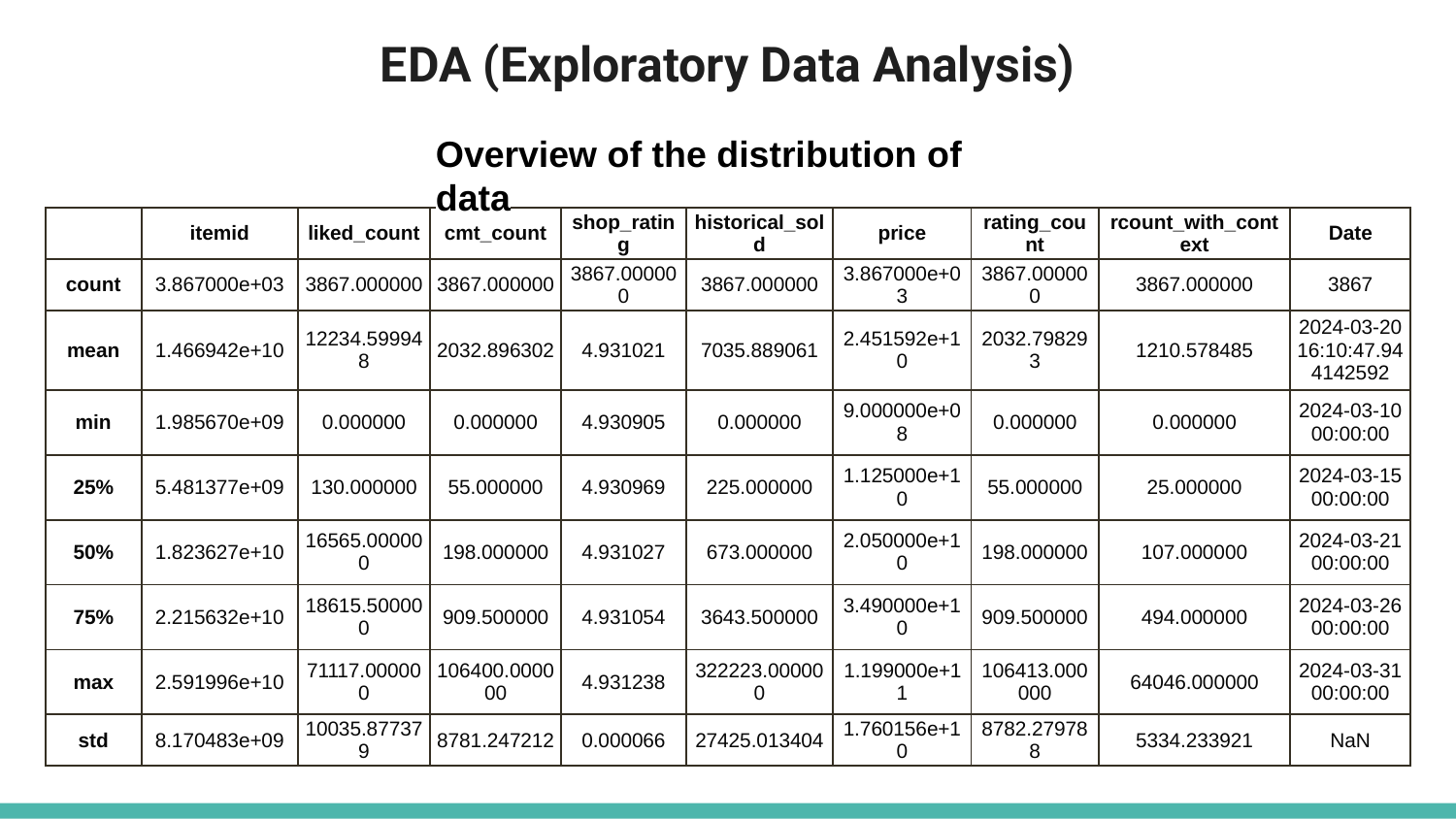

# EDA (Exploratory Data Analysis)
Overview of the distribution of data

|  | itemid | liked\_count | cmt\_count | shop\_rating | historical\_sold | price | rating\_count | rcount\_with\_context | Date |
| --- | --- | --- | --- | --- | --- | --- | --- | --- | --- |
| count | 3.867000e+03 | 3867.000000 | 3867.000000 | 3867.000000 | 3867.000000 | 3.867000e+03 | 3867.000000 | 3867.000000 | 3867 |
| mean | 1.466942e+10 | 12234.599948 | 2032.896302 | 4.931021 | 7035.889061 | 2.451592e+10 | 2032.798293 | 1210.578485 | 2024-03-20 16:10:47.944142592 |
| min | 1.985670e+09 | 0.000000 | 0.000000 | 4.930905 | 0.000000 | 9.000000e+08 | 0.000000 | 0.000000 | 2024-03-10 00:00:00 |
| 25% | 5.481377e+09 | 130.000000 | 55.000000 | 4.930969 | 225.000000 | 1.125000e+10 | 55.000000 | 25.000000 | 2024-03-15 00:00:00 |
| 50% | 1.823627e+10 | 16565.000000 | 198.000000 | 4.931027 | 673.000000 | 2.050000e+10 | 198.000000 | 107.000000 | 2024-03-21 00:00:00 |
| 75% | 2.215632e+10 | 18615.500000 | 909.500000 | 4.931054 | 3643.500000 | 3.490000e+10 | 909.500000 | 494.000000 | 2024-03-26 00:00:00 |
| max | 2.591996e+10 | 71117.000000 | 106400.000000 | 4.931238 | 322223.000000 | 1.199000e+11 | 106413.000000 | 64046.000000 | 2024-03-31 00:00:00 |
| std | 8.170483e+09 | 10035.877379 | 8781.247212 | 0.000066 | 27425.013404 | 1.760156e+10 | 8782.279788 | 5334.233921 | NaN |